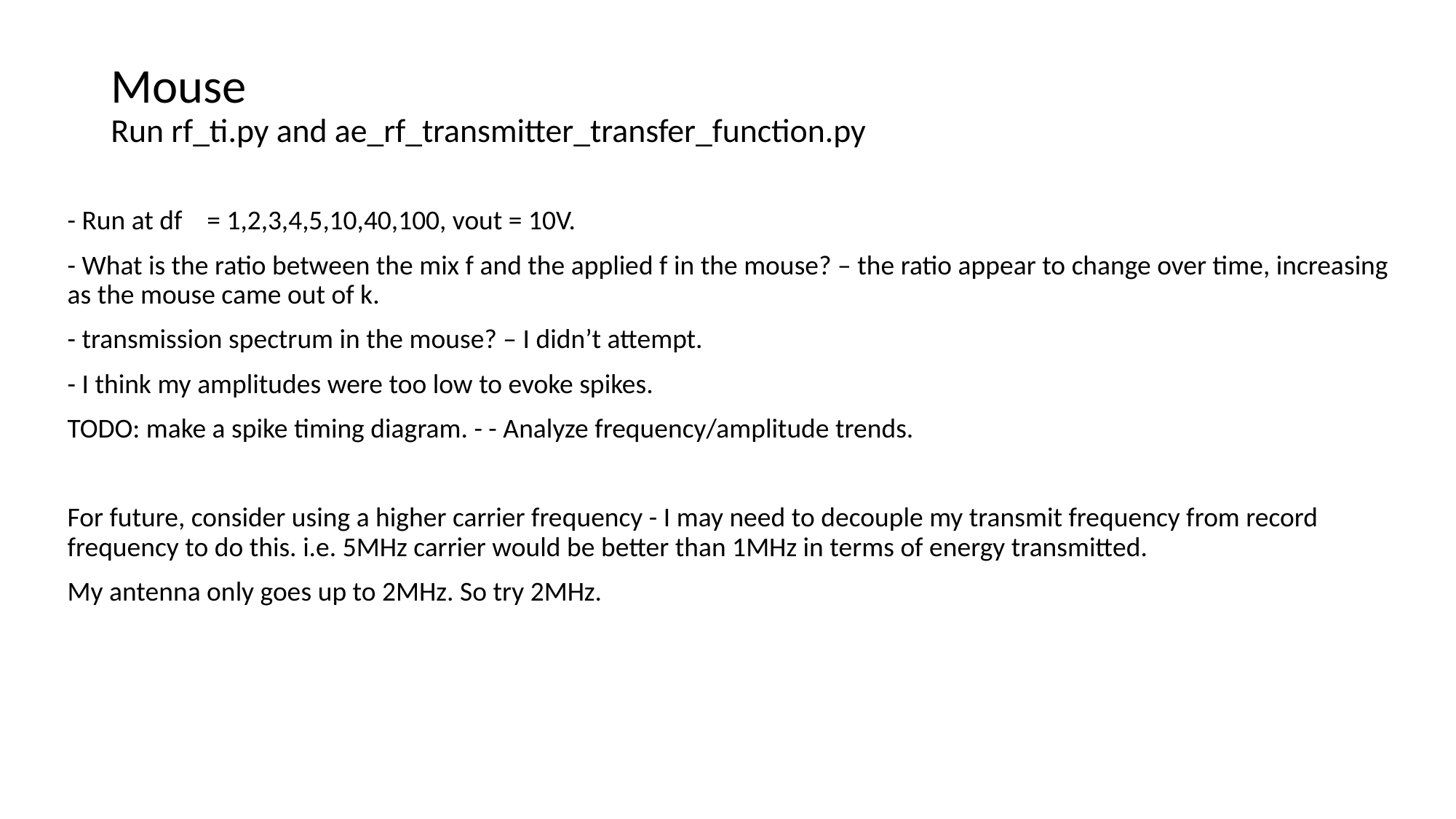

# Mouse Run rf_ti.py and ae_rf_transmitter_transfer_function.py
- Run at df    = 1,2,3,4,5,10,40,100, vout = 10V.
- What is the ratio between the mix f and the applied f in the mouse? – the ratio appear to change over time, increasing as the mouse came out of k.
- transmission spectrum in the mouse? – I didn’t attempt.
- I think my amplitudes were too low to evoke spikes.
TODO: make a spike timing diagram. - - Analyze frequency/amplitude trends.

For future, consider using a higher carrier frequency - I may need to decouple my transmit frequency from record frequency to do this. i.e. 5MHz carrier would be better than 1MHz in terms of energy transmitted.
My antenna only goes up to 2MHz. So try 2MHz.